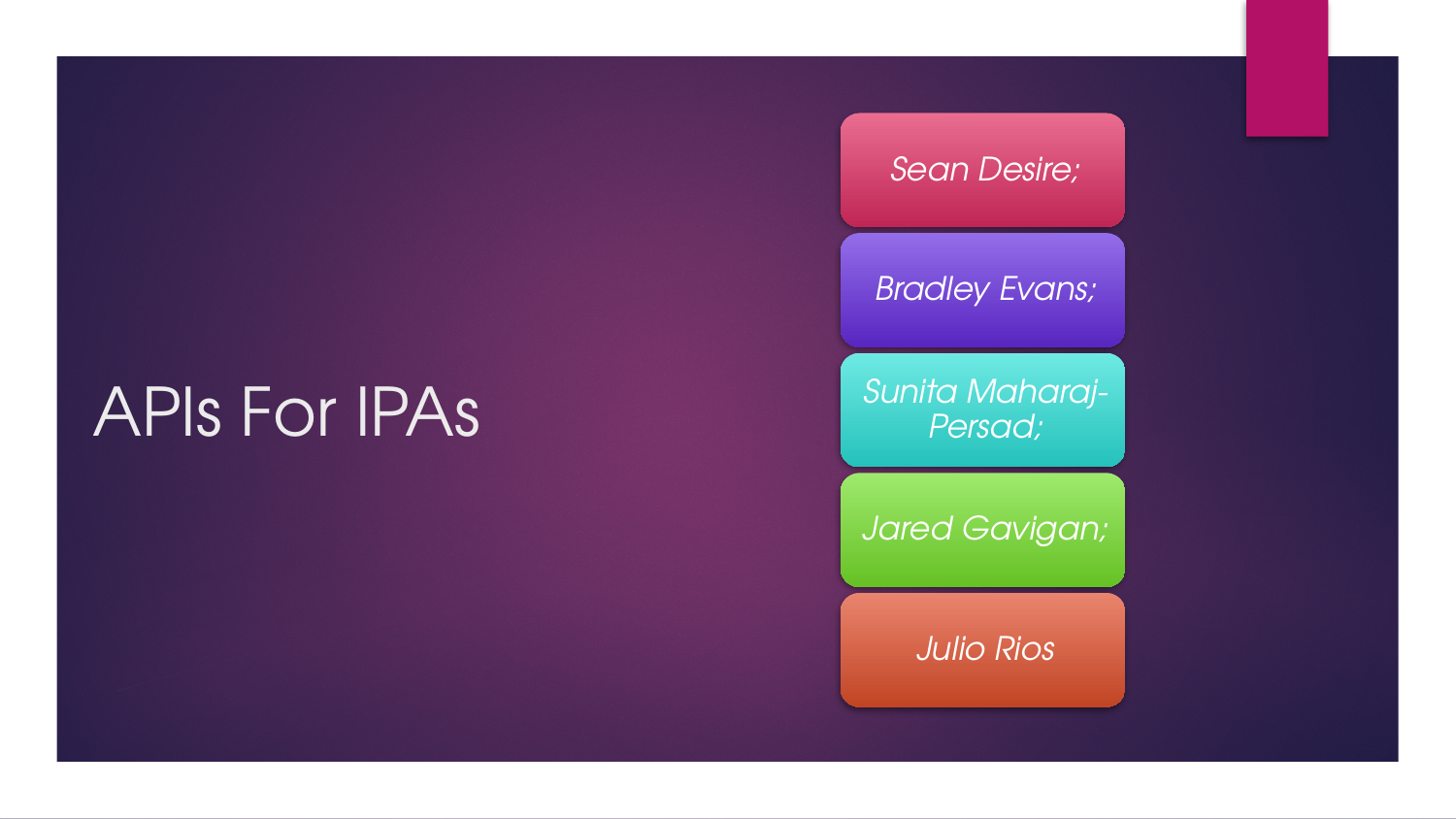

Sean Desire;
Bradley Evans;
Sunita Maharaj-Persad;
Jared Gavigan;
Julio Rios
# APIs For IPAs